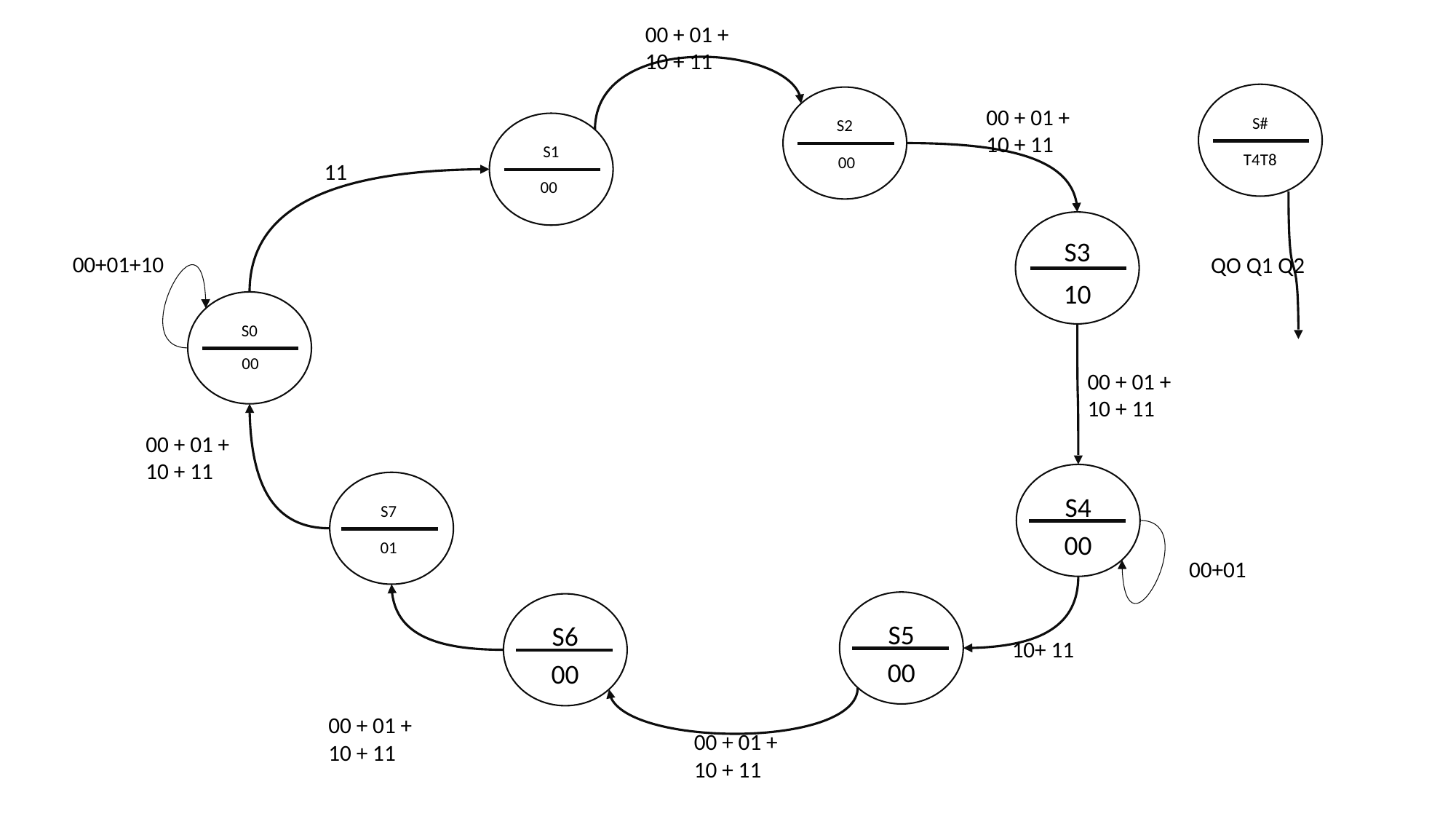

00 + 01 + 10 + 11

S#
T4T8
QO Q1 Q2

S2
00
00 + 01 + 10 + 11

S1
00

11

S3
10
00+01+10

S0
00
00 + 01 + 10 + 11
00 + 01 + 10 + 11

S4
00

S7
01
00+01

S5
00

S6
00
10+ 11
00 + 01 + 10 + 11
00 + 01 + 10 + 11